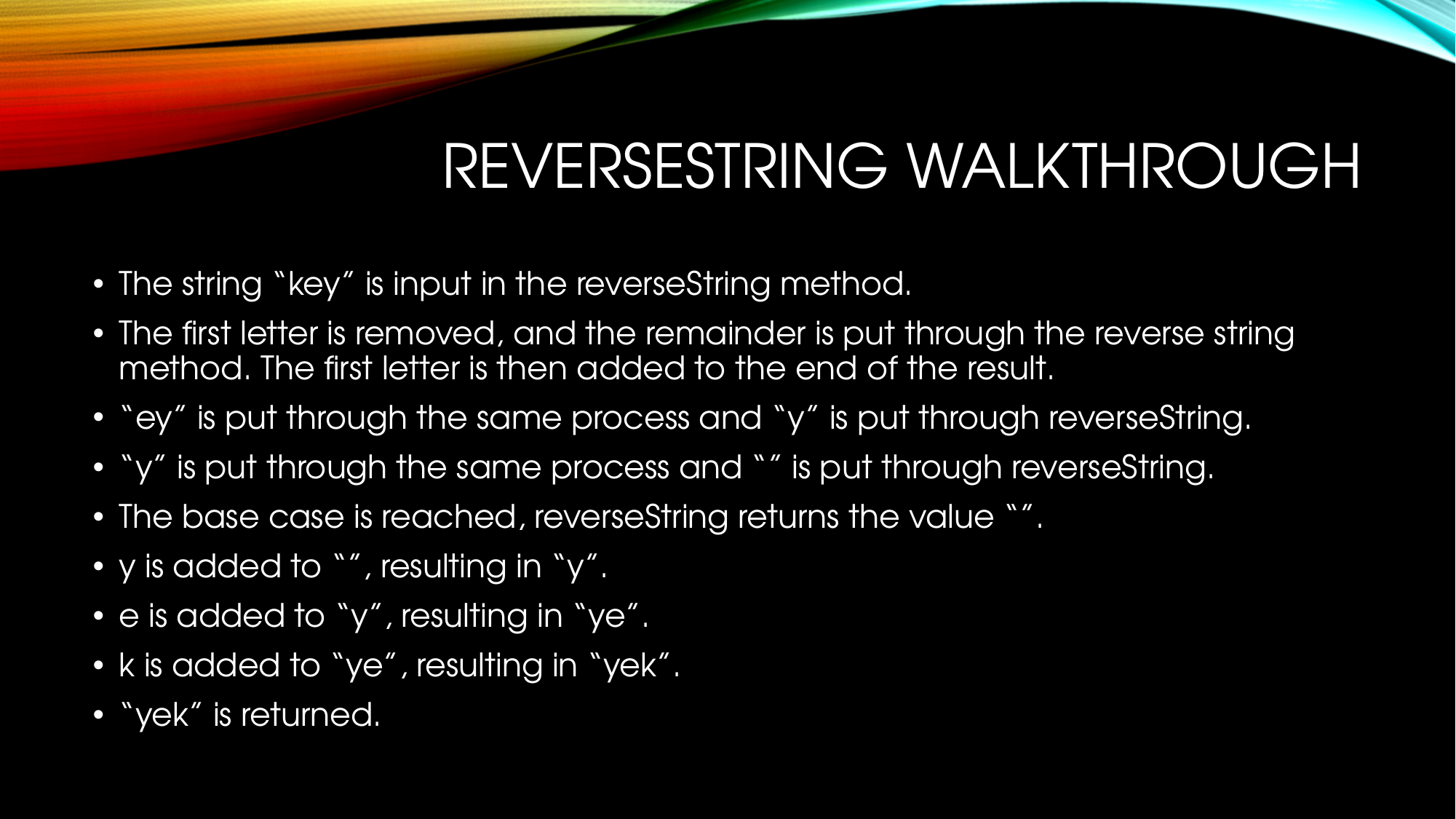

# Reversestring walkthrough
The string “key” is input in the reverseString method.
The first letter is removed, and the remainder is put through the reverse string method. The first letter is then added to the end of the result.
“ey” is put through the same process and “y” is put through reverseString.
“y” is put through the same process and “” is put through reverseString.
The base case is reached, reverseString returns the value “”.
y is added to “”, resulting in “y”.
e is added to “y”, resulting in “ye”.
k is added to “ye”, resulting in “yek”.
“yek” is returned.